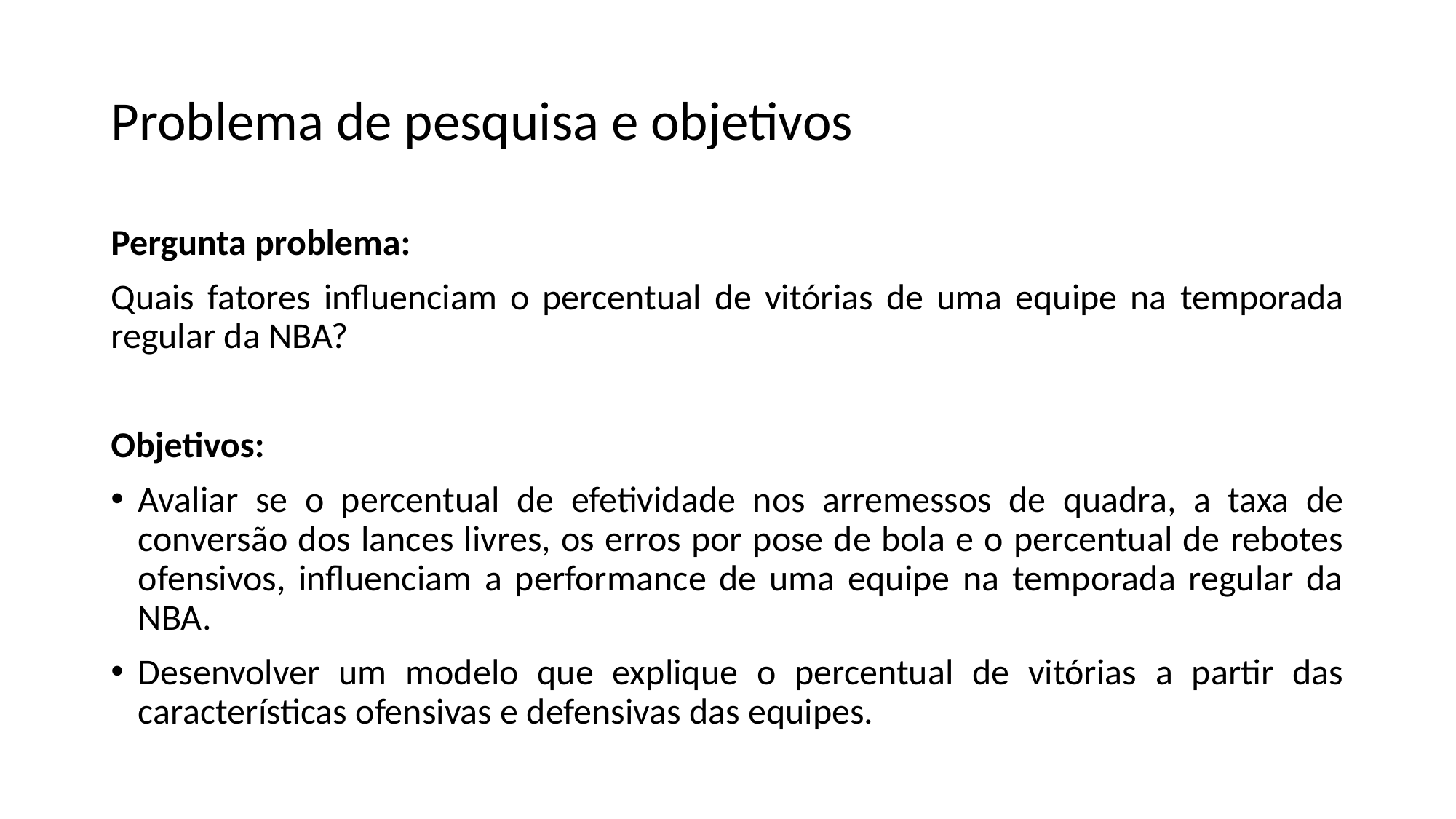

# Problema de pesquisa e objetivos
Pergunta problema:
Quais fatores influenciam o percentual de vitórias de uma equipe na temporada regular da NBA?

Objetivos:
Avaliar se o percentual de efetividade nos arremessos de quadra, a taxa de conversão dos lances livres, os erros por pose de bola e o percentual de rebotes ofensivos, influenciam a performance de uma equipe na temporada regular da NBA.
Desenvolver um modelo que explique o percentual de vitórias a partir das características ofensivas e defensivas das equipes.